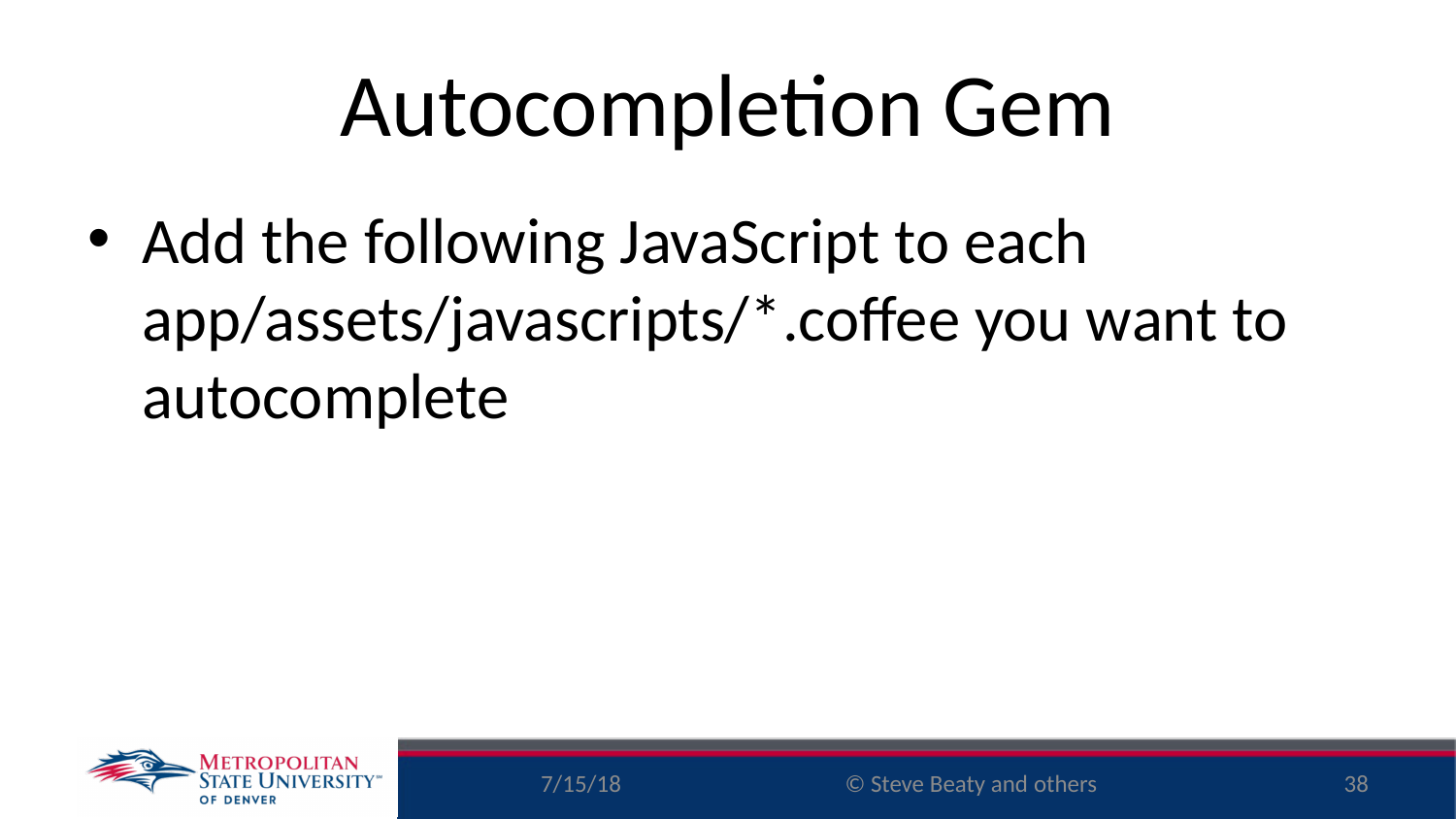

# Autocompletion Gem
Add the following JavaScript to each app/assets/javascripts/*.coffee you want to autocomplete
7/15/18
38
© Steve Beaty and others